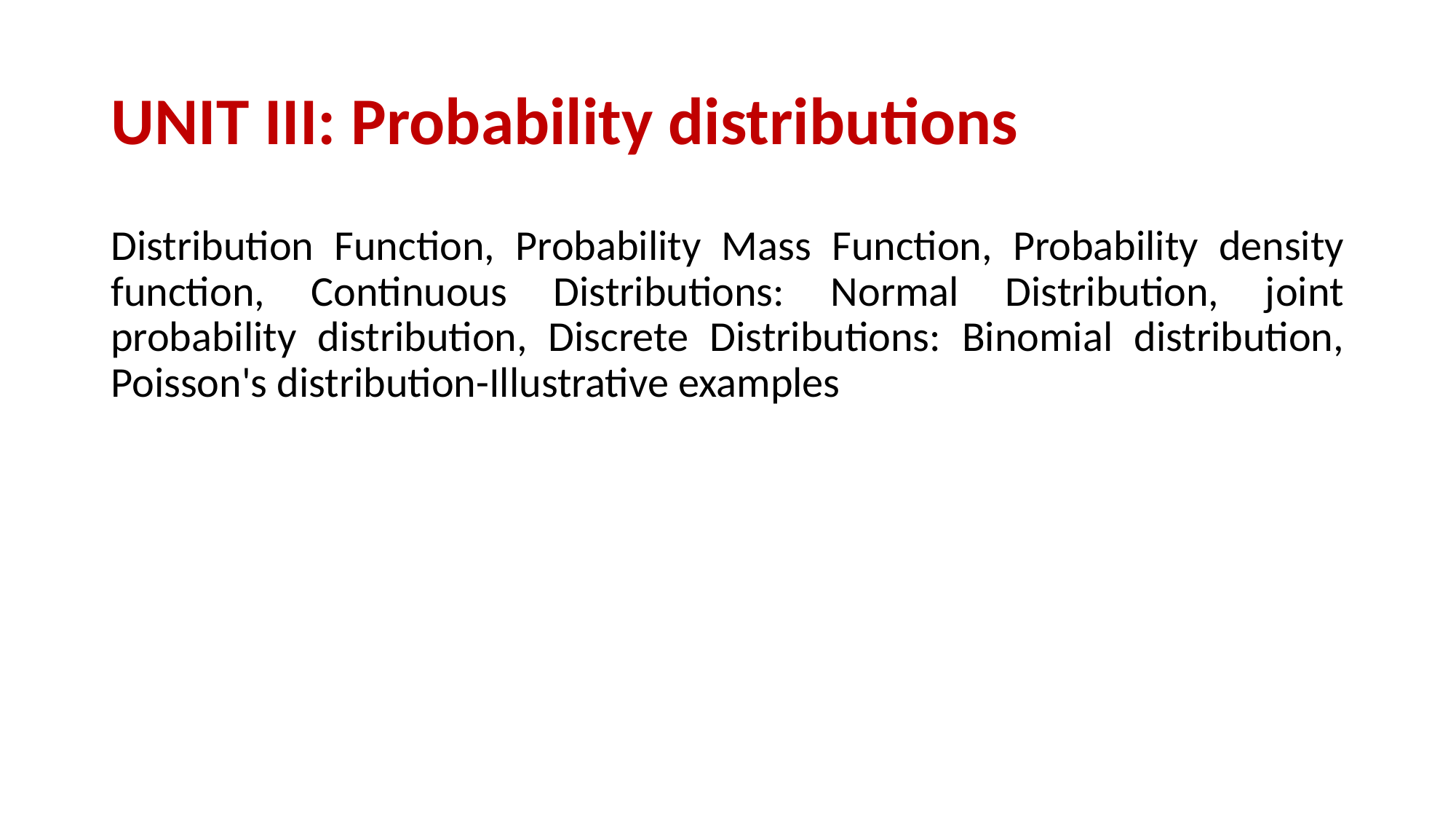

# UNIT III: Probability distributions
Distribution Function, Probability Mass Function, Probability density function, Continuous Distributions: Normal Distribution, joint probability distribution, Discrete Distributions: Binomial distribution, Poisson's distribution-Illustrative examples